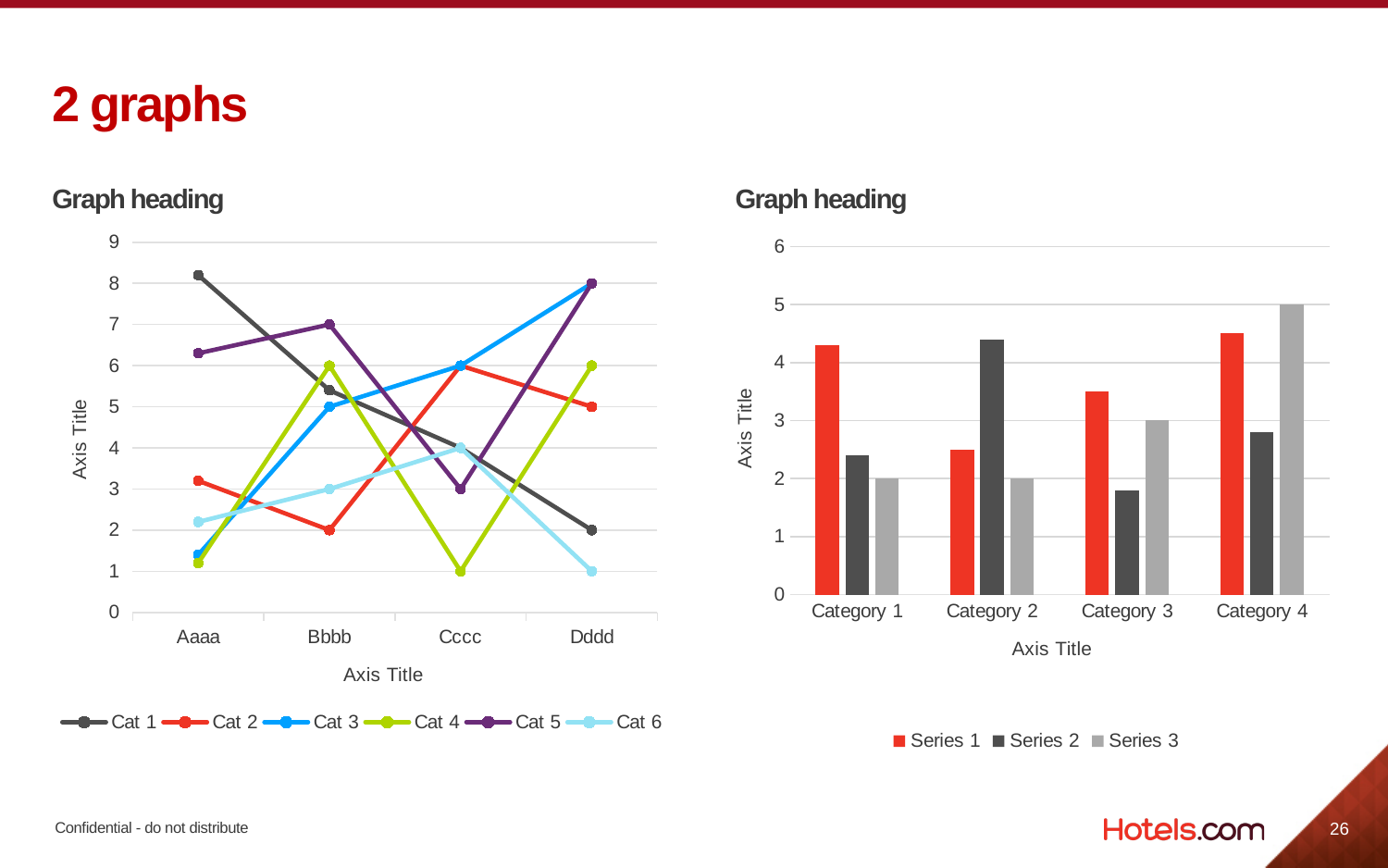

# 2 graphs
Graph heading
Graph heading

### Chart

| Category | Cat 1 | Cat 2 | Cat 3 | Cat 4 | Cat 5 | Cat 6 |
|---|---|---|---|---|---|---|
| Aaaa | 8.200000000000001 | 3.2 | 1.4 | 1.2 | 6.3 | 2.2 |
| Bbbb | 5.4 | 2.0 | 5.0 | 6.0 | 7.0 | 3.0 |
| Cccc | 4.0 | 6.0 | 6.0 | 1.0 | 3.0 | 4.0 |
| Dddd | 2.0 | 5.0 | 8.0 | 6.0 | 8.0 | 1.0 |

### Chart

| Category | Series 1 | Series 2 | Series 3 |
|---|---|---|---|
| Category 1 | 4.3 | 2.4 | 2.0 |
| Category 2 | 2.5 | 4.4 | 2.0 |
| Category 3 | 3.5 | 1.8 | 3.0 |
| Category 4 | 4.5 | 2.8 | 5.0 |
26